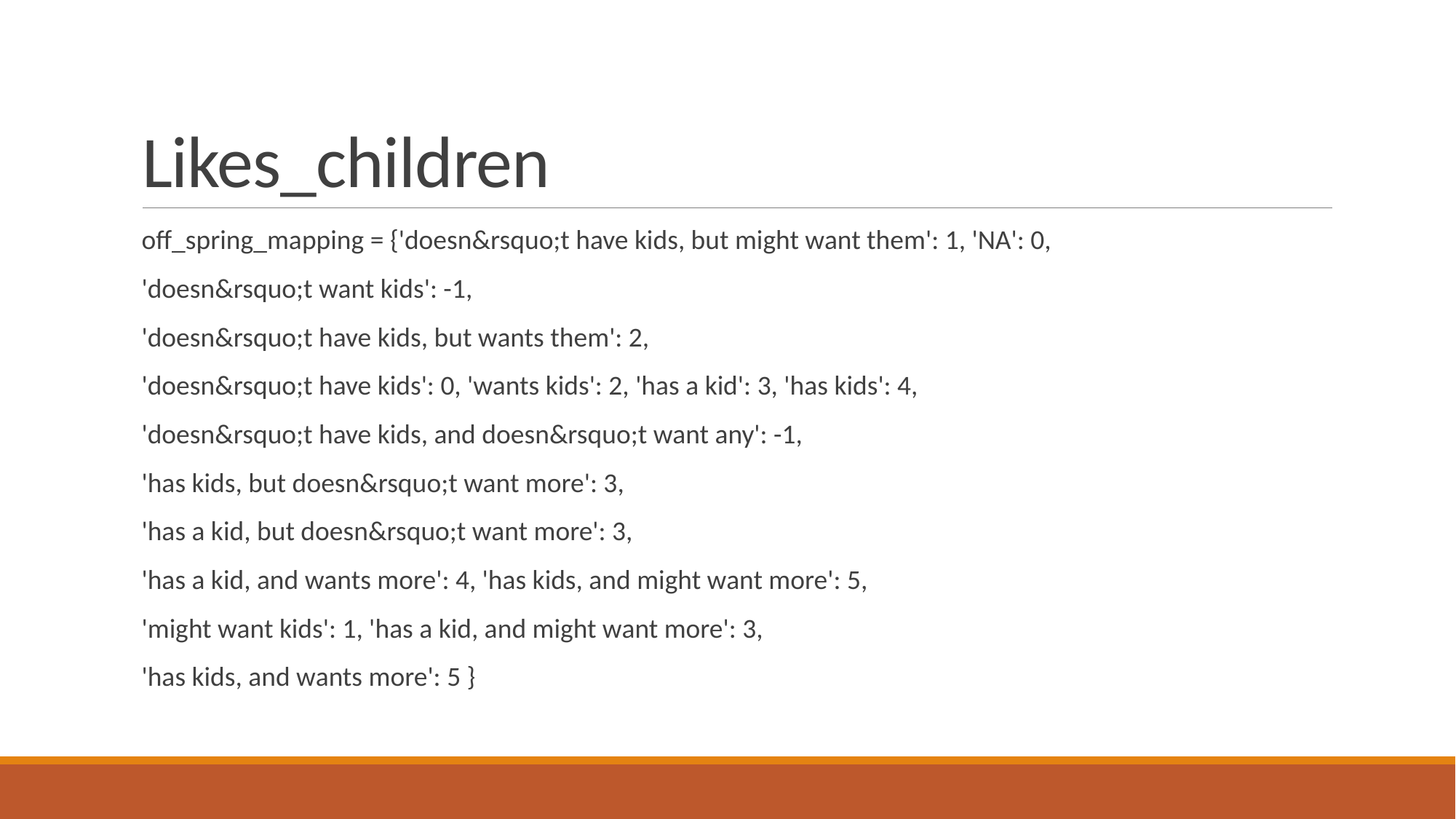

# Likes_children
off_spring_mapping = {'doesn&rsquo;t have kids, but might want them': 1, 'NA': 0,
'doesn&rsquo;t want kids': -1,
'doesn&rsquo;t have kids, but wants them': 2,
'doesn&rsquo;t have kids': 0, 'wants kids': 2, 'has a kid': 3, 'has kids': 4,
'doesn&rsquo;t have kids, and doesn&rsquo;t want any': -1,
'has kids, but doesn&rsquo;t want more': 3,
'has a kid, but doesn&rsquo;t want more': 3,
'has a kid, and wants more': 4, 'has kids, and might want more': 5,
'might want kids': 1, 'has a kid, and might want more': 3,
'has kids, and wants more': 5 }